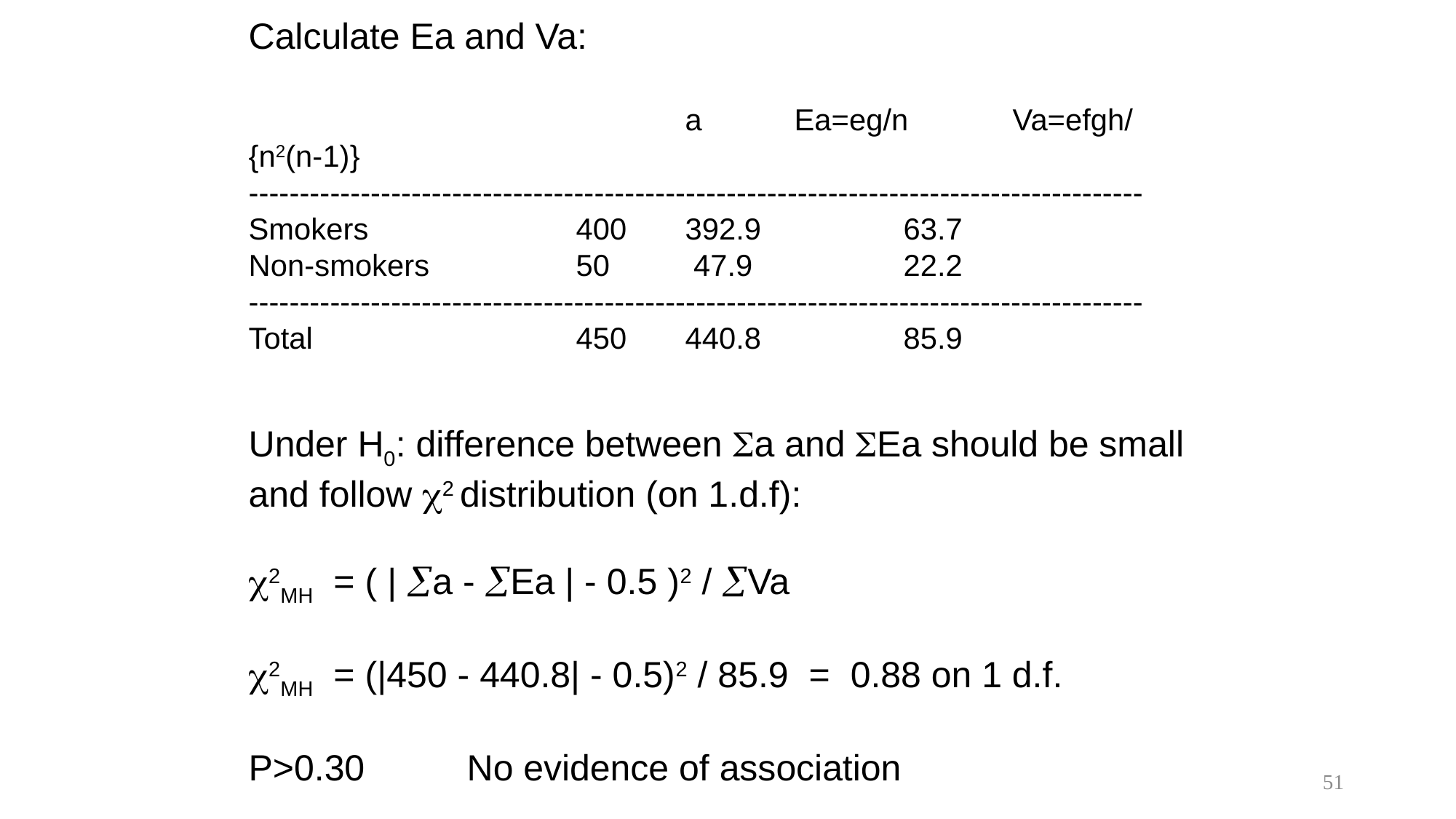

Calculate Ea and Va:

				a	Ea=eg/n	Va=efgh/{n2(n-1)}
----------------------------------------------------------------------------------------
Smokers		400	392.9		63.7
Non-smokers		50	 47.9		22.2
----------------------------------------------------------------------------------------
Total			450	440.8		85.9

Under H0: difference between Σa and ΣEa should be small and follow χ2 distribution (on 1.d.f):

χ2MH  = ( | ∑a - ∑Ea | - 0.5 )2 / ∑Va

χ2MH  = (|450 - 440.8| - 0.5)2 / 85.9  =  0.88 on 1 d.f.

P>0.30 	No evidence of association
51